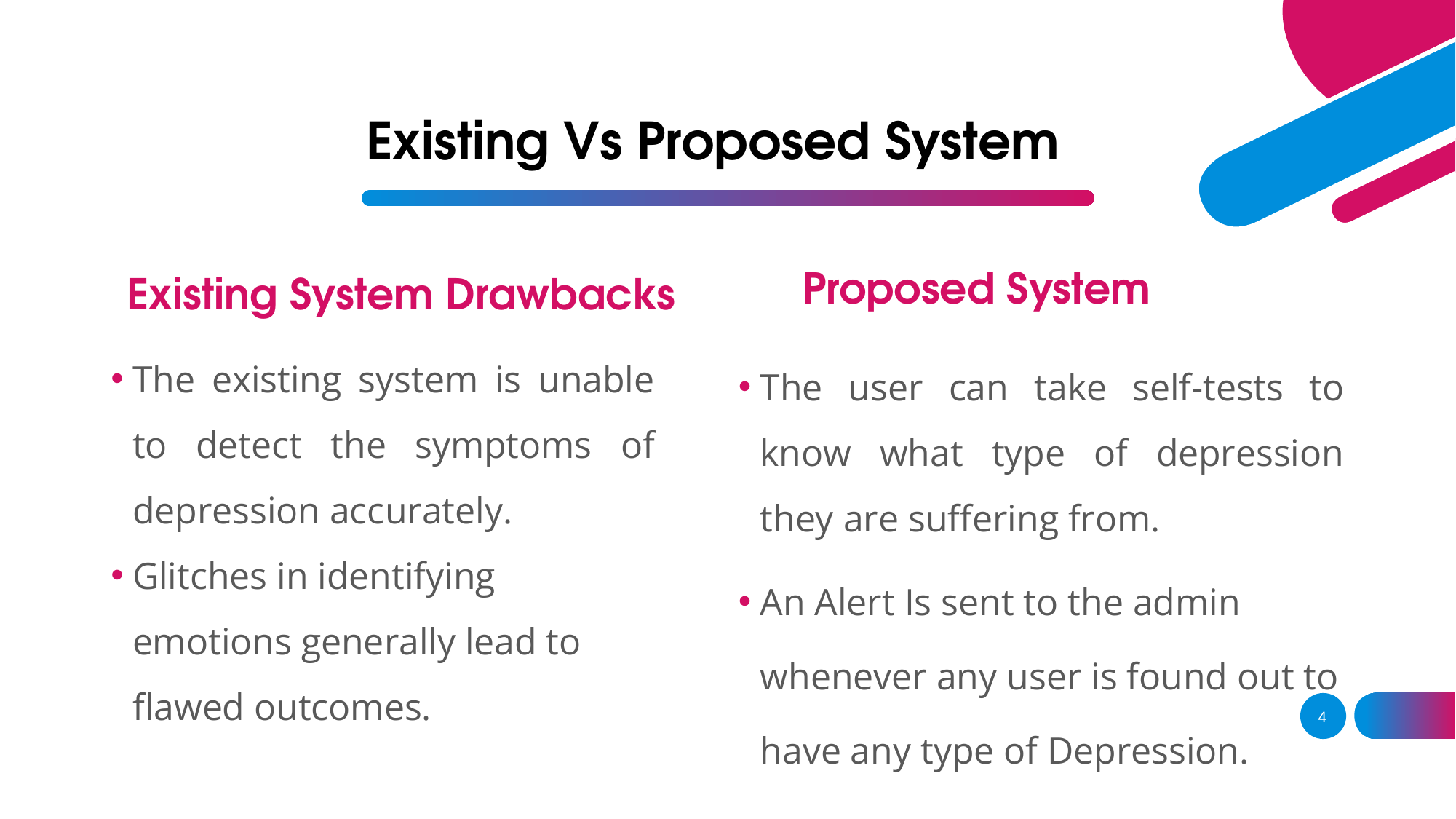

# Existing Vs Proposed System
Existing System Drawbacks
Proposed System

The user can take self-tests to know what type of depression they are suffering from.
An Alert Is sent to the admin whenever any user is found out to have any type of Depression.
The existing system is unable to detect the symptoms of depression accurately.
Glitches in identifying emotions generally lead to flawed outcomes.
4